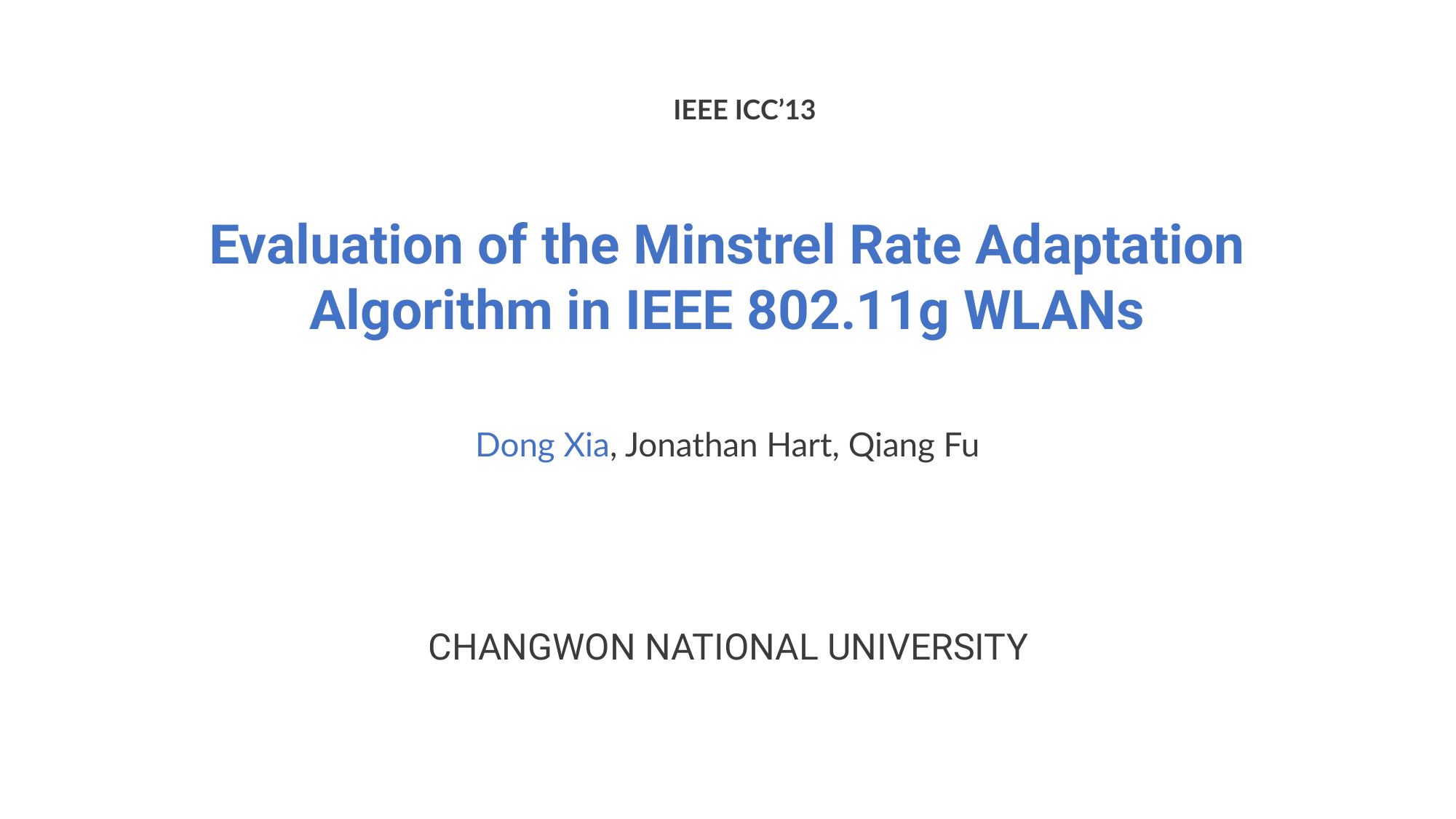

IEEE ICC’13
Evaluation of the Minstrel Rate Adaptation Algorithm in IEEE 802.11g WLANs
Dong Xia, Jonathan Hart, Qiang Fu
CHANGWON NATIONAL UNIVERSITY